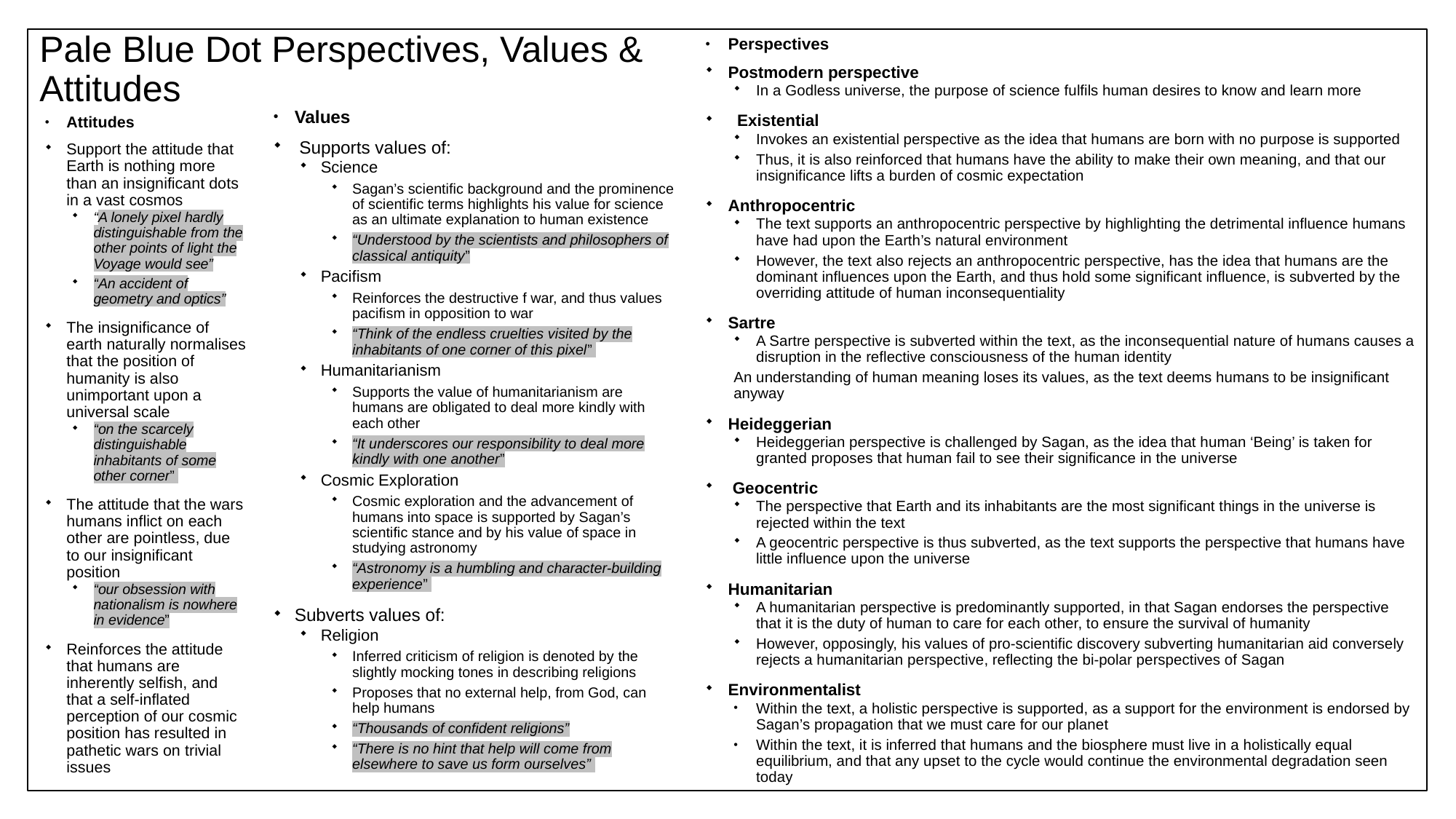

# Pale Blue Dot Perspectives, Values & Attitudes
Perspectives
Postmodern perspective
In a Godless universe, the purpose of science fulfils human desires to know and learn more
  Existential
Invokes an existential perspective as the idea that humans are born with no purpose is supported
Thus, it is also reinforced that humans have the ability to make their own meaning, and that our insignificance lifts a burden of cosmic expectation
Anthropocentric
The text supports an anthropocentric perspective by highlighting the detrimental influence humans have had upon the Earth’s natural environment
However, the text also rejects an anthropocentric perspective, has the idea that humans are the dominant influences upon the Earth, and thus hold some significant influence, is subverted by the overriding attitude of human inconsequentiality
Sartre
A Sartre perspective is subverted within the text, as the inconsequential nature of humans causes a disruption in the reflective consciousness of the human identity
An understanding of human meaning loses its values, as the text deems humans to be insignificant anyway
Heideggerian
Heideggerian perspective is challenged by Sagan, as the idea that human ‘Being’ is taken for granted proposes that human fail to see their significance in the universe
 Geocentric
The perspective that Earth and its inhabitants are the most significant things in the universe is rejected within the text
A geocentric perspective is thus subverted, as the text supports the perspective that humans have little influence upon the universe
Humanitarian
A humanitarian perspective is predominantly supported, in that Sagan endorses the perspective that it is the duty of human to care for each other, to ensure the survival of humanity
However, opposingly, his values of pro-scientific discovery subverting humanitarian aid conversely rejects a humanitarian perspective, reflecting the bi-polar perspectives of Sagan
Environmentalist
Within the text, a holistic perspective is supported, as a support for the environment is endorsed by Sagan’s propagation that we must care for our planet
Within the text, it is inferred that humans and the biosphere must live in a holistically equal equilibrium, and that any upset to the cycle would continue the environmental degradation seen today

Values
 Supports values of:
Science
Sagan’s scientific background and the prominence of scientific terms highlights his value for science as an ultimate explanation to human existence
“Understood by the scientists and philosophers of classical antiquity”
Pacifism
Reinforces the destructive f war, and thus values pacifism in opposition to war
“Think of the endless cruelties visited by the inhabitants of one corner of this pixel”
Humanitarianism
Supports the value of humanitarianism are humans are obligated to deal more kindly with each other
“It underscores our responsibility to deal more kindly with one another”
Cosmic Exploration
Cosmic exploration and the advancement of humans into space is supported by Sagan’s scientific stance and by his value of space in studying astronomy
“Astronomy is a humbling and character-building experience”
Subverts values of:
Religion
Inferred criticism of religion is denoted by the slightly mocking tones in describing religions
Proposes that no external help, from God, can help humans
“Thousands of confident religions”
“There is no hint that help will come from elsewhere to save us form ourselves”

Attitudes
Support the attitude that Earth is nothing more than an insignificant dots in a vast cosmos
“A lonely pixel hardly distinguishable from the other points of light the Voyage would see”
“An accident of geometry and optics”
The insignificance of earth naturally normalises that the position of humanity is also unimportant upon a universal scale
“on the scarcely distinguishable inhabitants of some other corner”
The attitude that the wars humans inflict on each other are pointless, due to our insignificant position
“our obsession with nationalism is nowhere in evidence”
Reinforces the attitude that humans are inherently selfish, and that a self-inflated perception of our cosmic position has resulted in pathetic wars on trivial issues